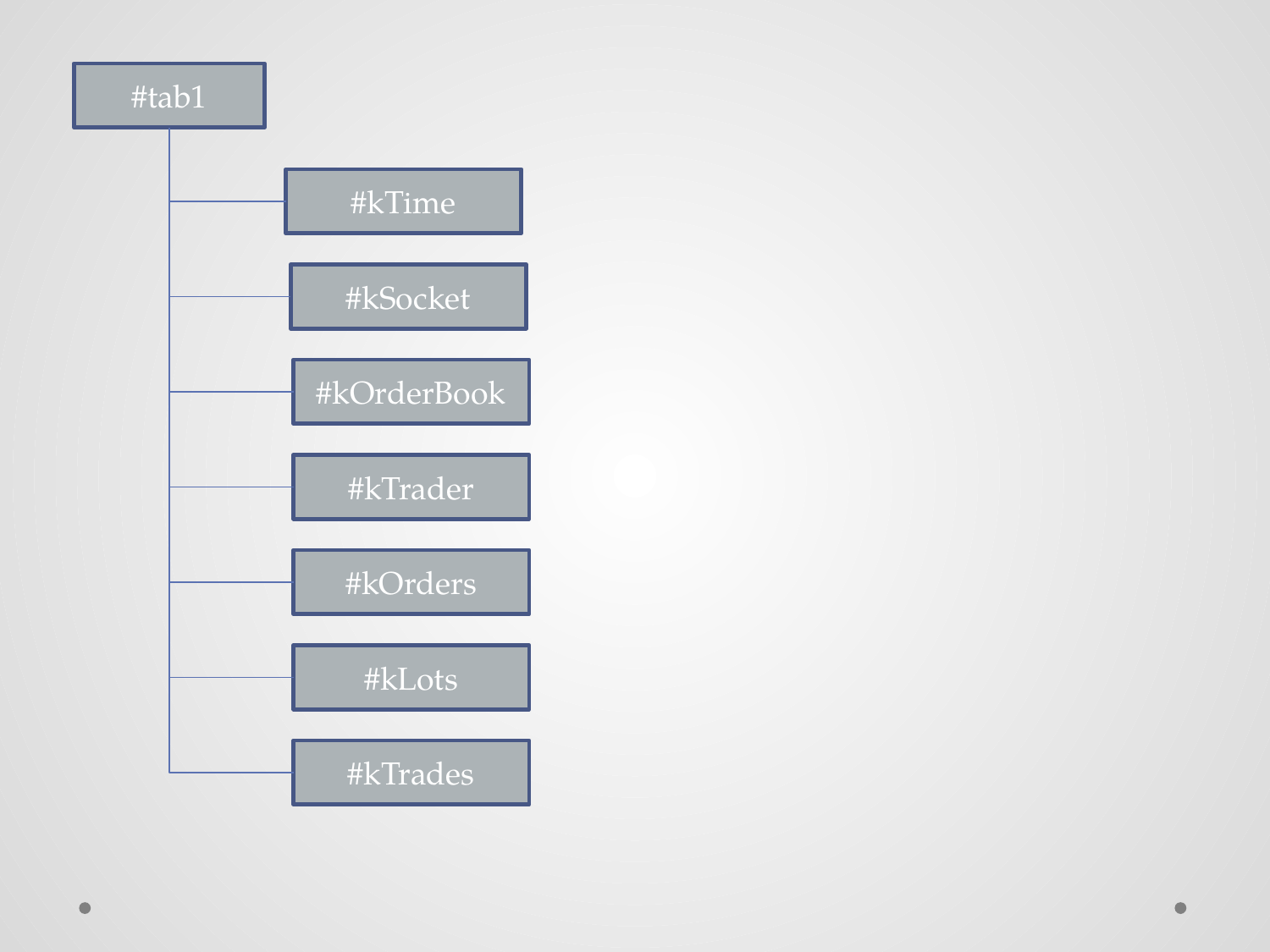

#tab1
#kTime
#kSocket
#kOrderBook
#kTrader
#kOrders
#kLots
#kTrades